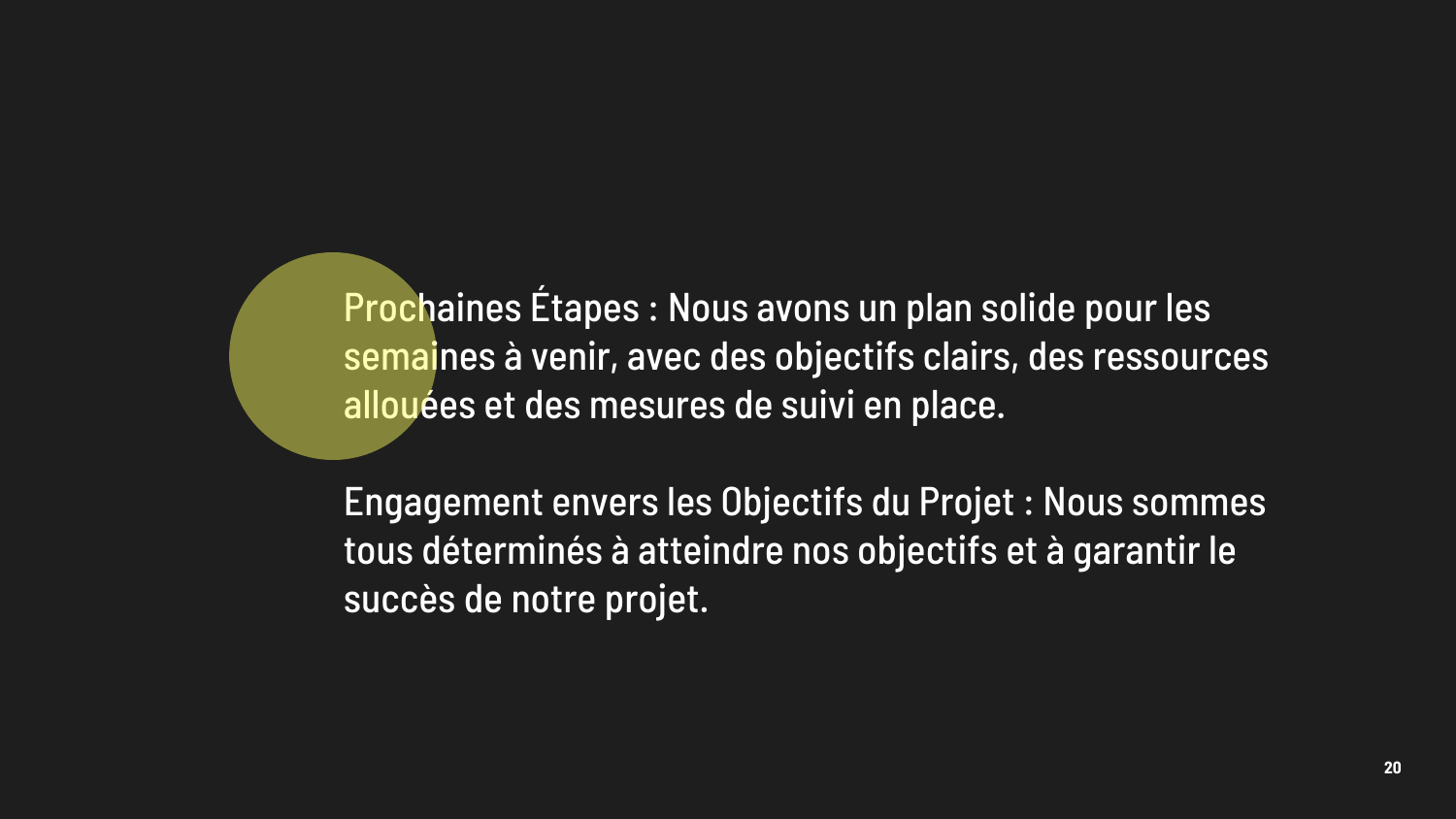

Prochaines Étapes : Nous avons un plan solide pour les semaines à venir, avec des objectifs clairs, des ressources allouées et des mesures de suivi en place.

Engagement envers les Objectifs du Projet : Nous sommes tous déterminés à atteindre nos objectifs et à garantir le succès de notre projet.
20